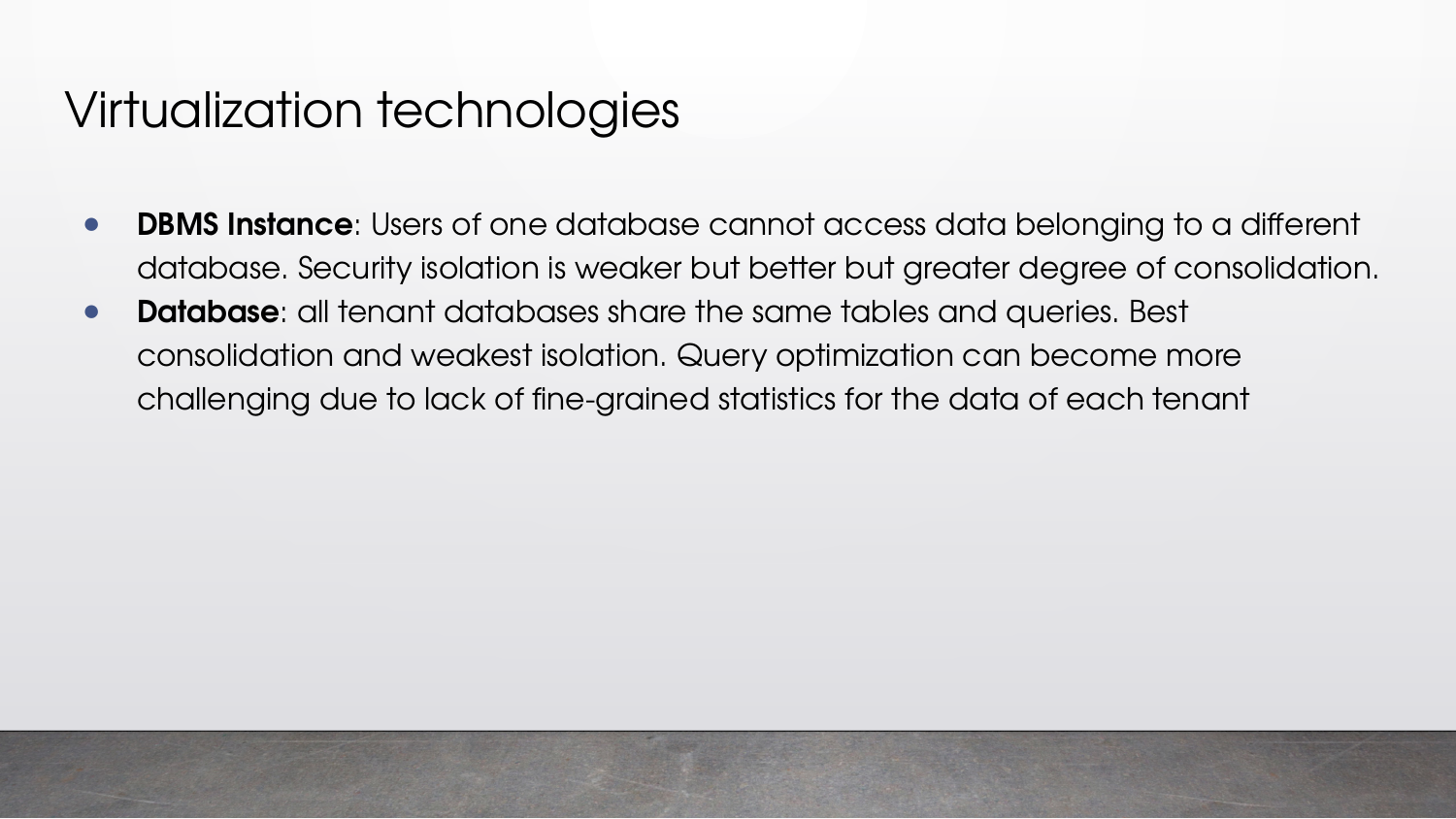

# Virtualization technologies
DBMS Instance: Users of one database cannot access data belonging to a different database. Security isolation is weaker but better but greater degree of consolidation.
Database: all tenant databases share the same tables and queries. Best consolidation and weakest isolation. Query optimization can become more challenging due to lack of fine-grained statistics for the data of each tenant